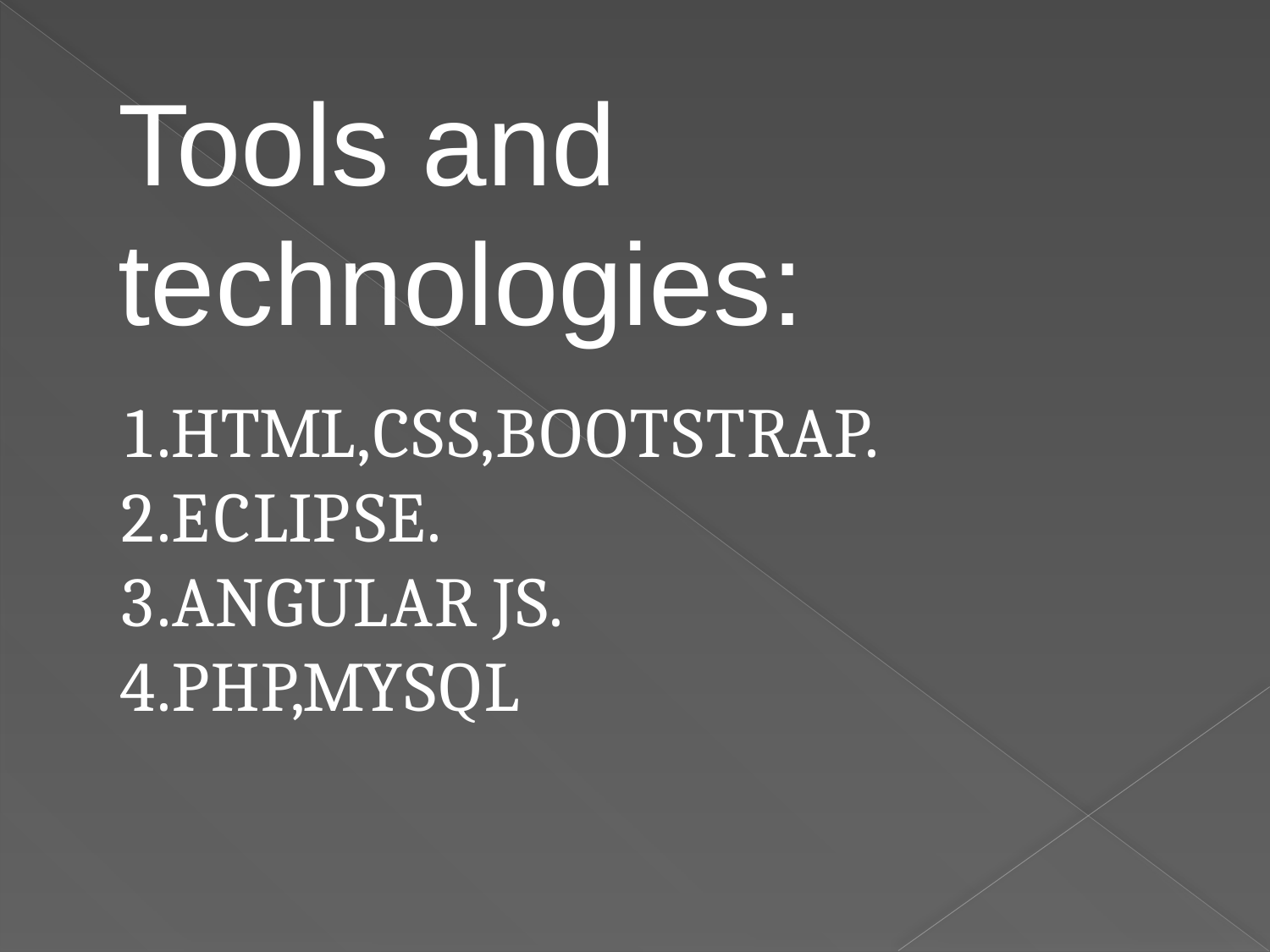

Tools and technologies:

HTML,CSS,BOOTSTRAP.
ECLIPSE.
ANGULAR JS.
PHP,MYSQL